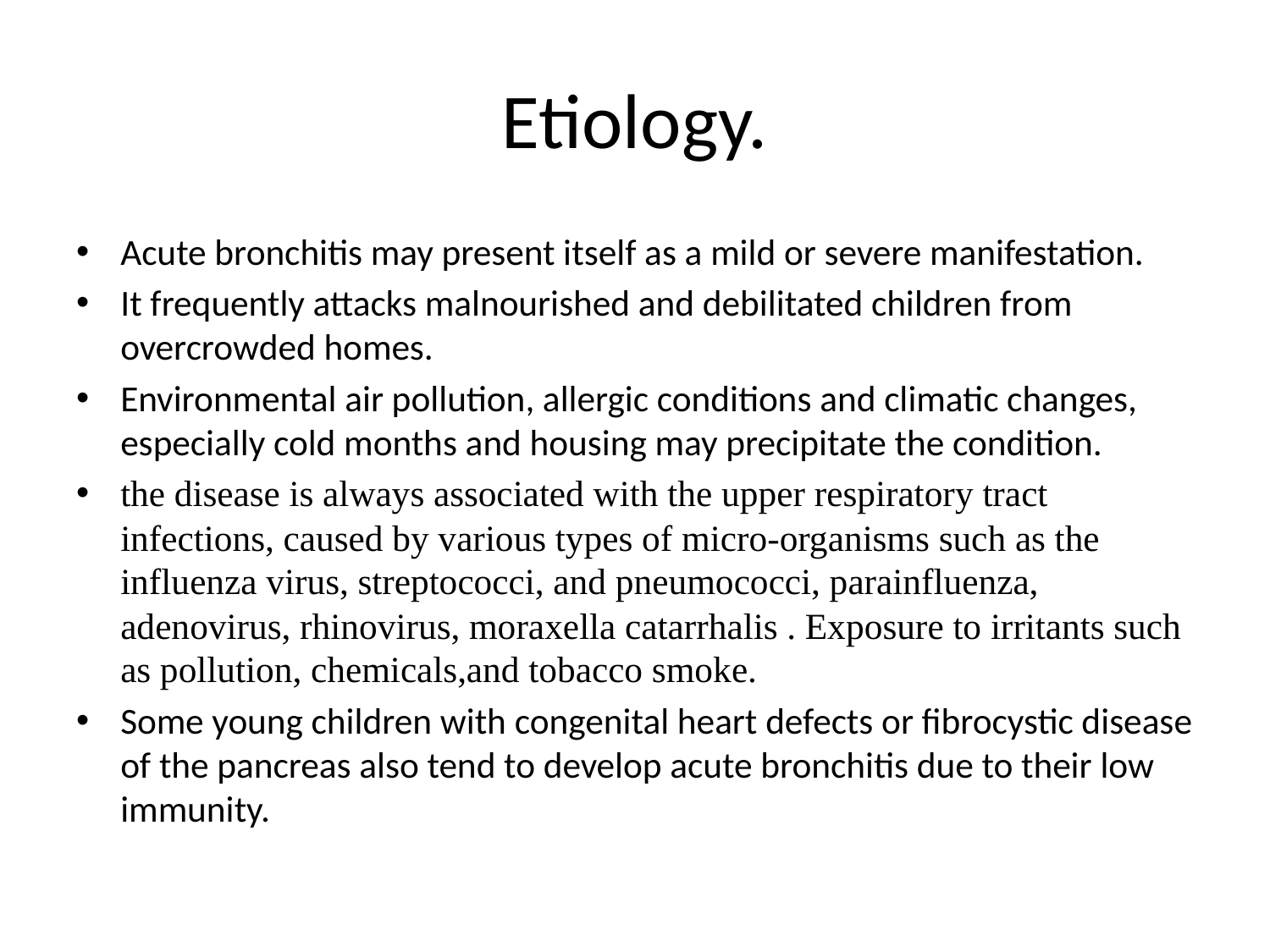

# Etiology.
Acute bronchitis may present itself as a mild or severe manifestation.
It frequently attacks malnourished and debilitated children from overcrowded homes.
Environmental air pollution, allergic conditions and climatic changes, especially cold months and housing may precipitate the condition.
the disease is always associated with the upper respiratory tract infections, caused by various types of micro-organisms such as the influenza virus, streptococci, and pneumococci, parainfluenza, adenovirus, rhinovirus, moraxella catarrhalis . Exposure to irritants such as pollution, chemicals,and tobacco smoke.
Some young children with congenital heart defects or fibrocystic disease of the pancreas also tend to develop acute bronchitis due to their low immunity.